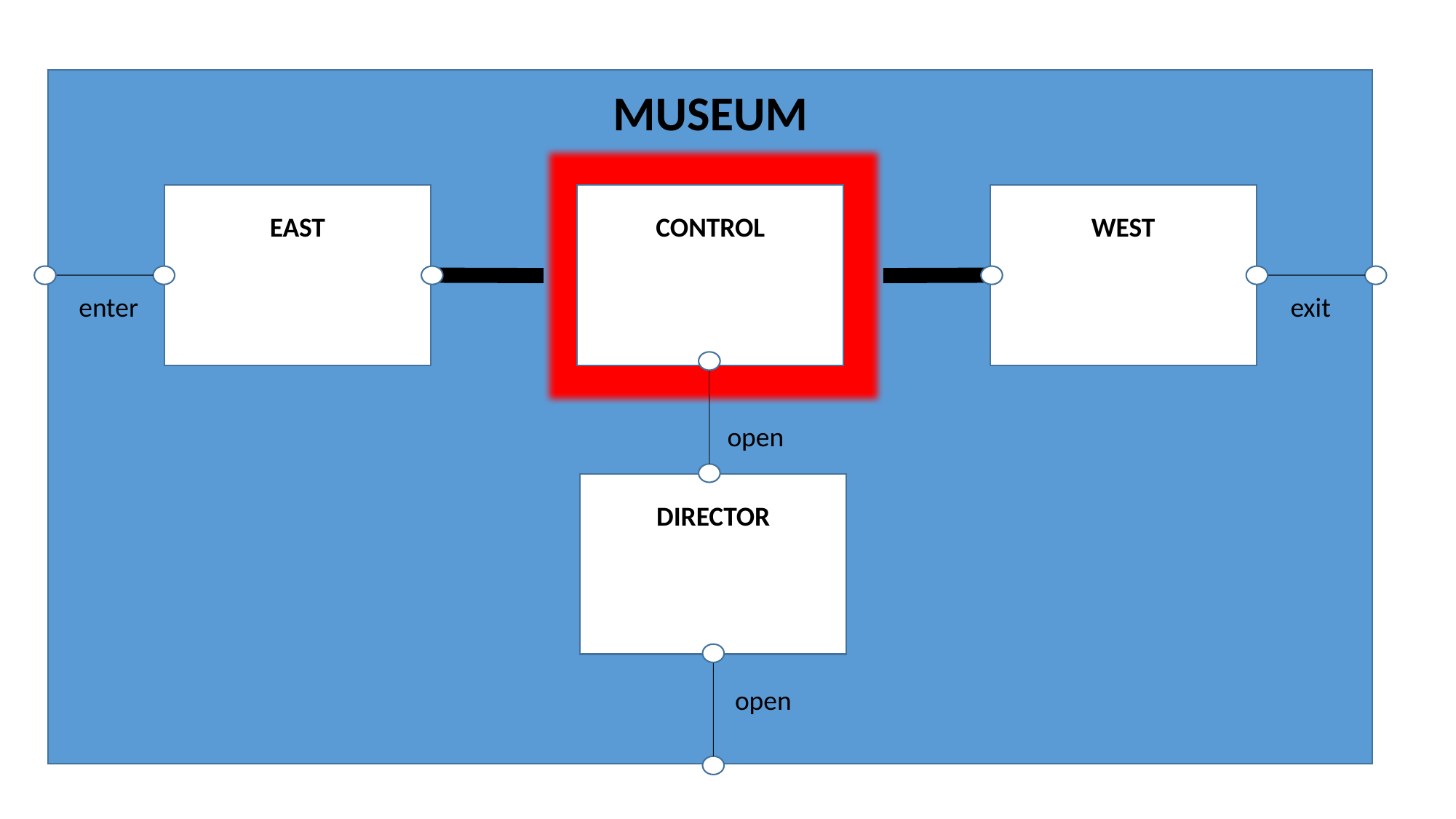

MUSEUM

EAST

CONTROL

WEST

enter

exit

open

DIRECTOR

open